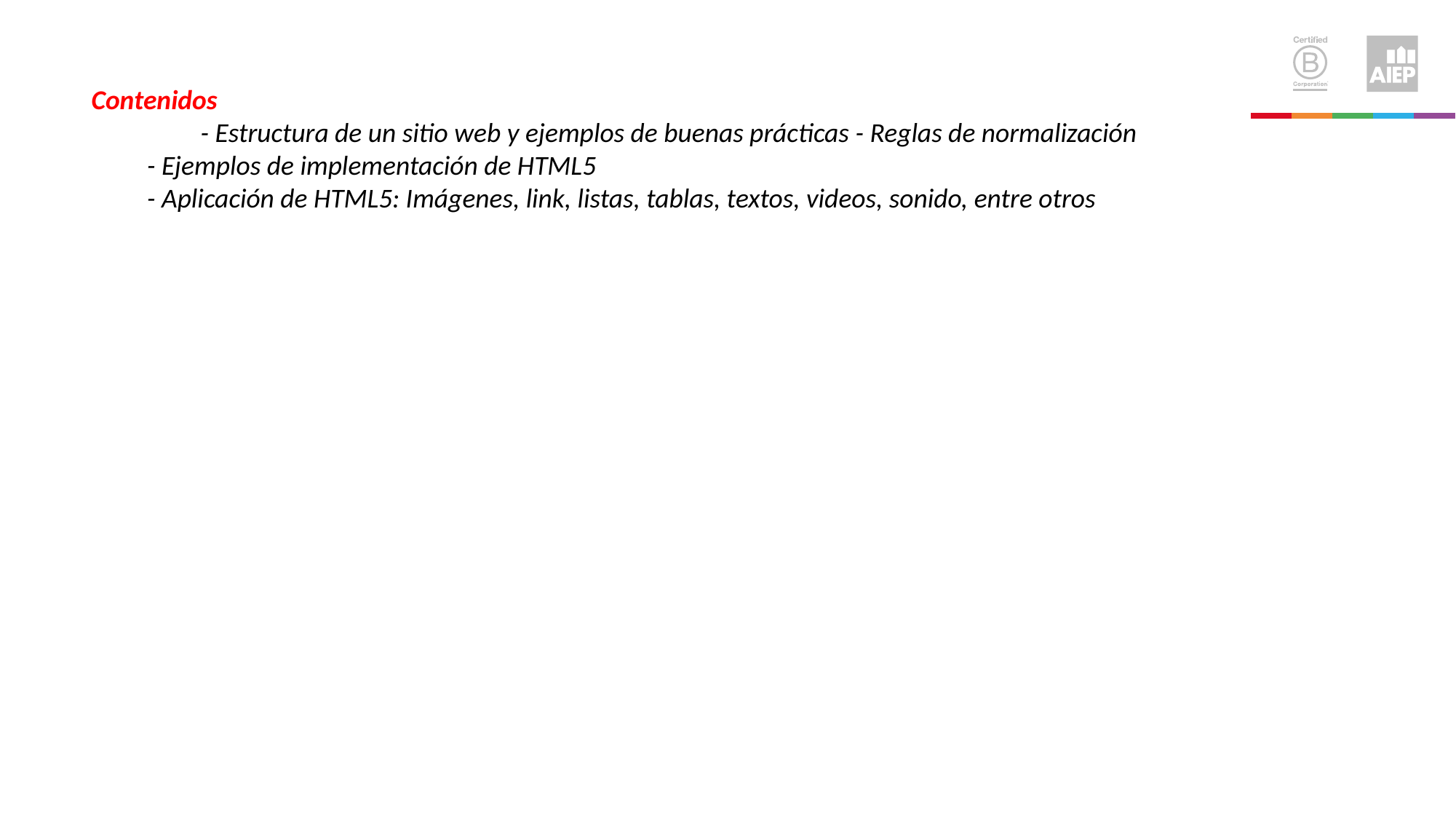

Contenidos
	- Estructura de un sitio web y ejemplos de buenas prácticas	- Reglas de normalización
         - Ejemplos de implementación de HTML5
         - Aplicación de HTML5: Imágenes, link, listas, tablas, textos, videos, sonido, entre otros